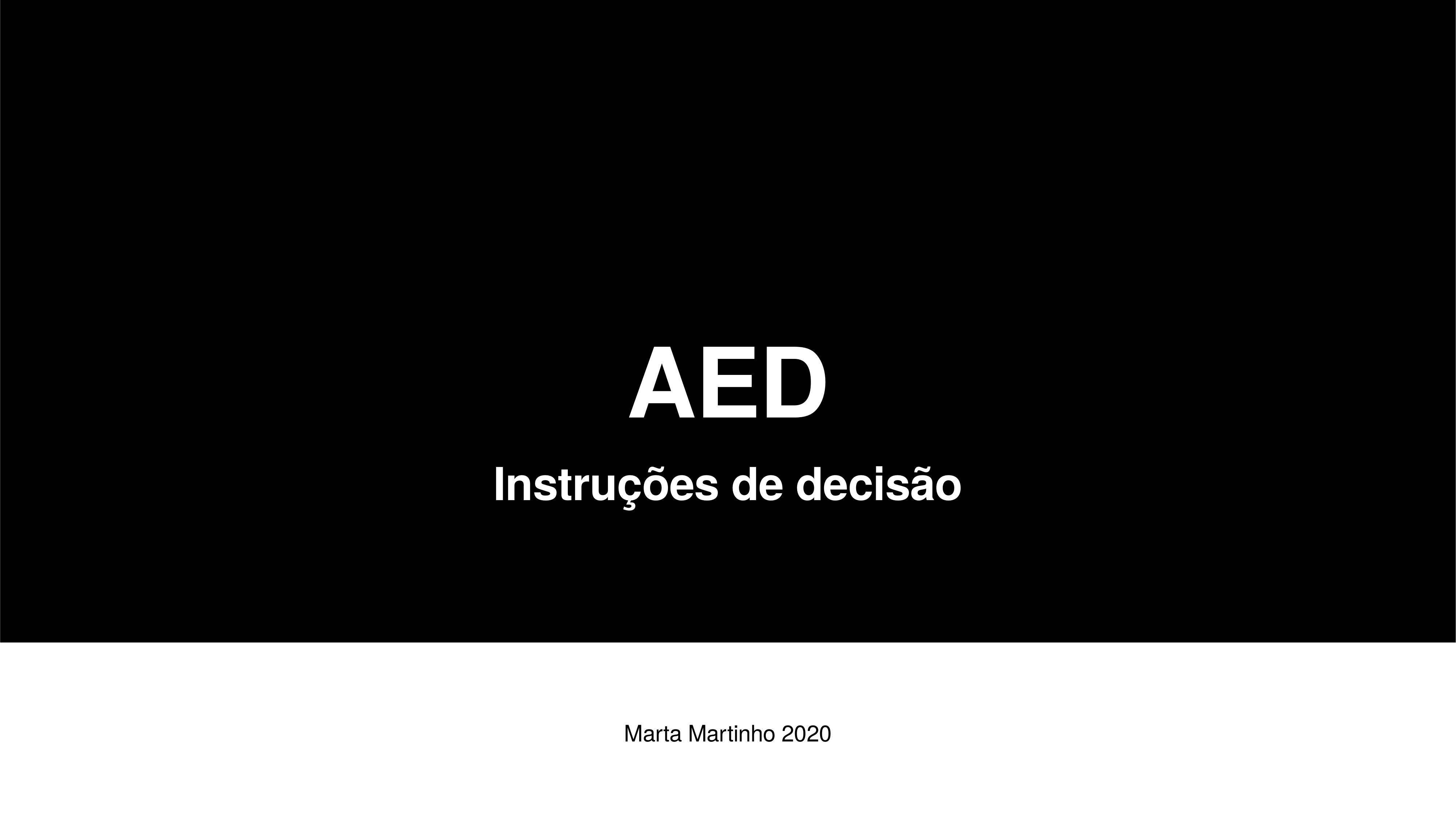

# AED
Instruções de decisão
Marta Martinho 2020